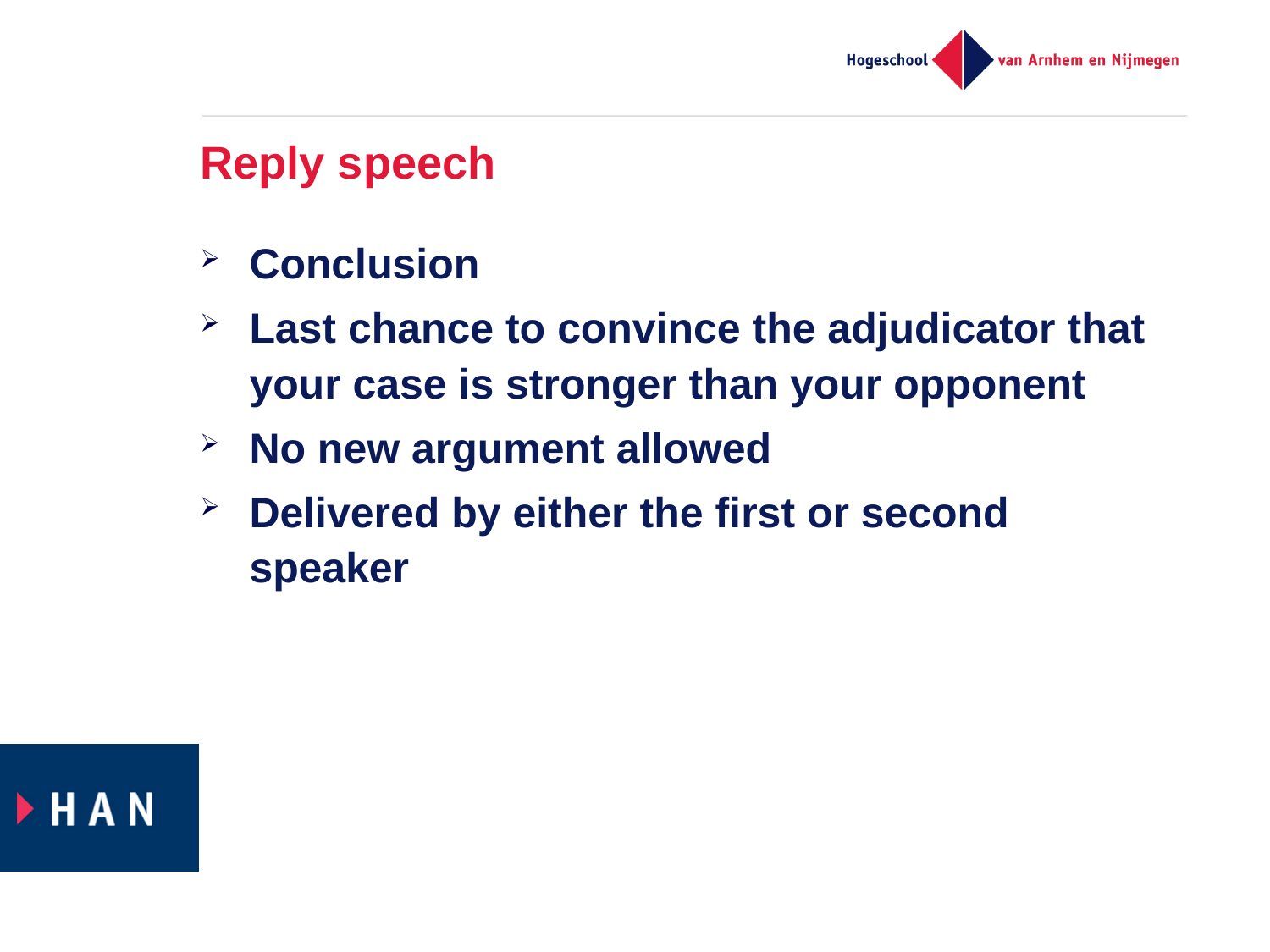

# Reply speech
Conclusion
Last chance to convince the adjudicator that your case is stronger than your opponent
No new argument allowed
Delivered by either the first or second speaker